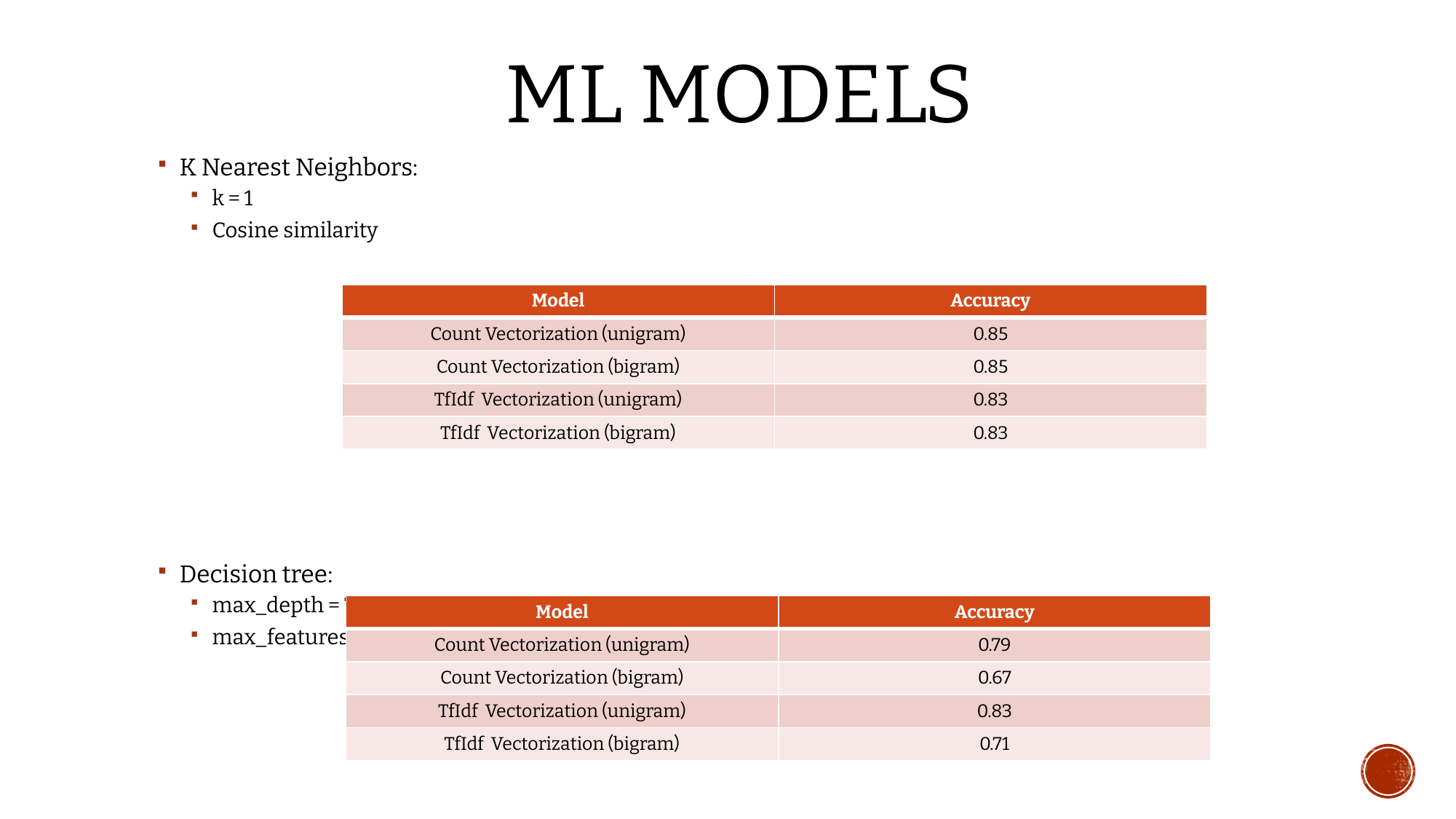

# ML Models
K Nearest Neighbors:
k = 1
Cosine similarity

Decision tree:
max_depth = 75
max_features = default

| Model | Accuracy |
| --- | --- |
| Count Vectorization (unigram) | 0.85 |
| Count Vectorization (bigram) | 0.85 |
| TfIdf Vectorization (unigram) | 0.83 |
| TfIdf Vectorization (bigram) | 0.83 |
| Model | Accuracy |
| --- | --- |
| Count Vectorization (unigram) | 0.79 |
| Count Vectorization (bigram) | 0.67 |
| TfIdf Vectorization (unigram) | 0.83 |
| TfIdf Vectorization (bigram) | 0.71 |